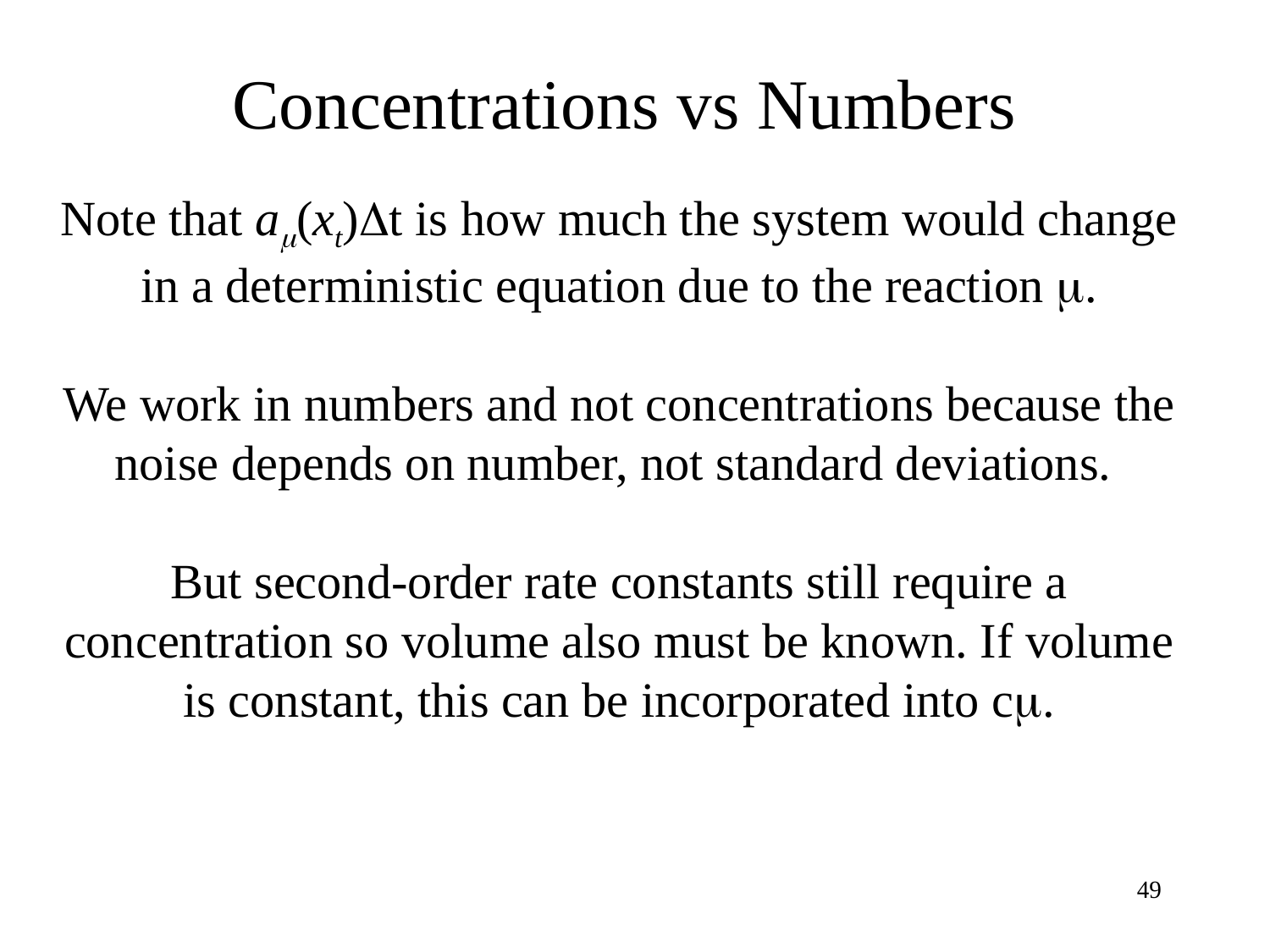

Concentrations vs Numbers
Note that aμ(xt)Δt is how much the system would change in a deterministic equation due to the reaction μ.

We work in numbers and not concentrations because the noise depends on number, not standard deviations.

But second-order rate constants still require a concentration so volume also must be known. If volume is constant, this can be incorporated into cμ.
49